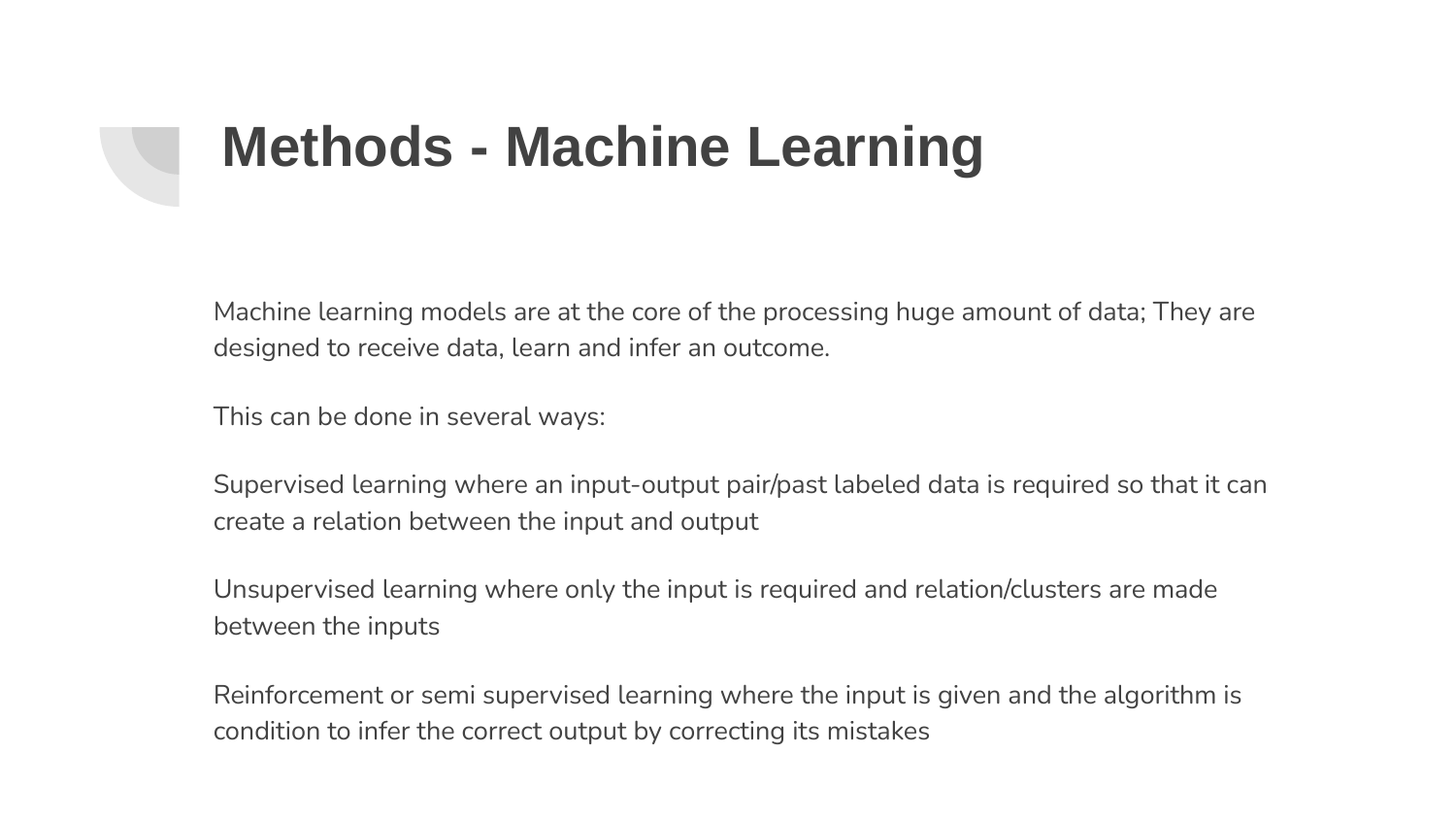

# Methods - Machine Learning
Machine learning models are at the core of the processing huge amount of data; They are designed to receive data, learn and infer an outcome.
This can be done in several ways:
Supervised learning where an input-output pair/past labeled data is required so that it can create a relation between the input and output
Unsupervised learning where only the input is required and relation/clusters are made between the inputs
Reinforcement or semi supervised learning where the input is given and the algorithm is condition to infer the correct output by correcting its mistakes